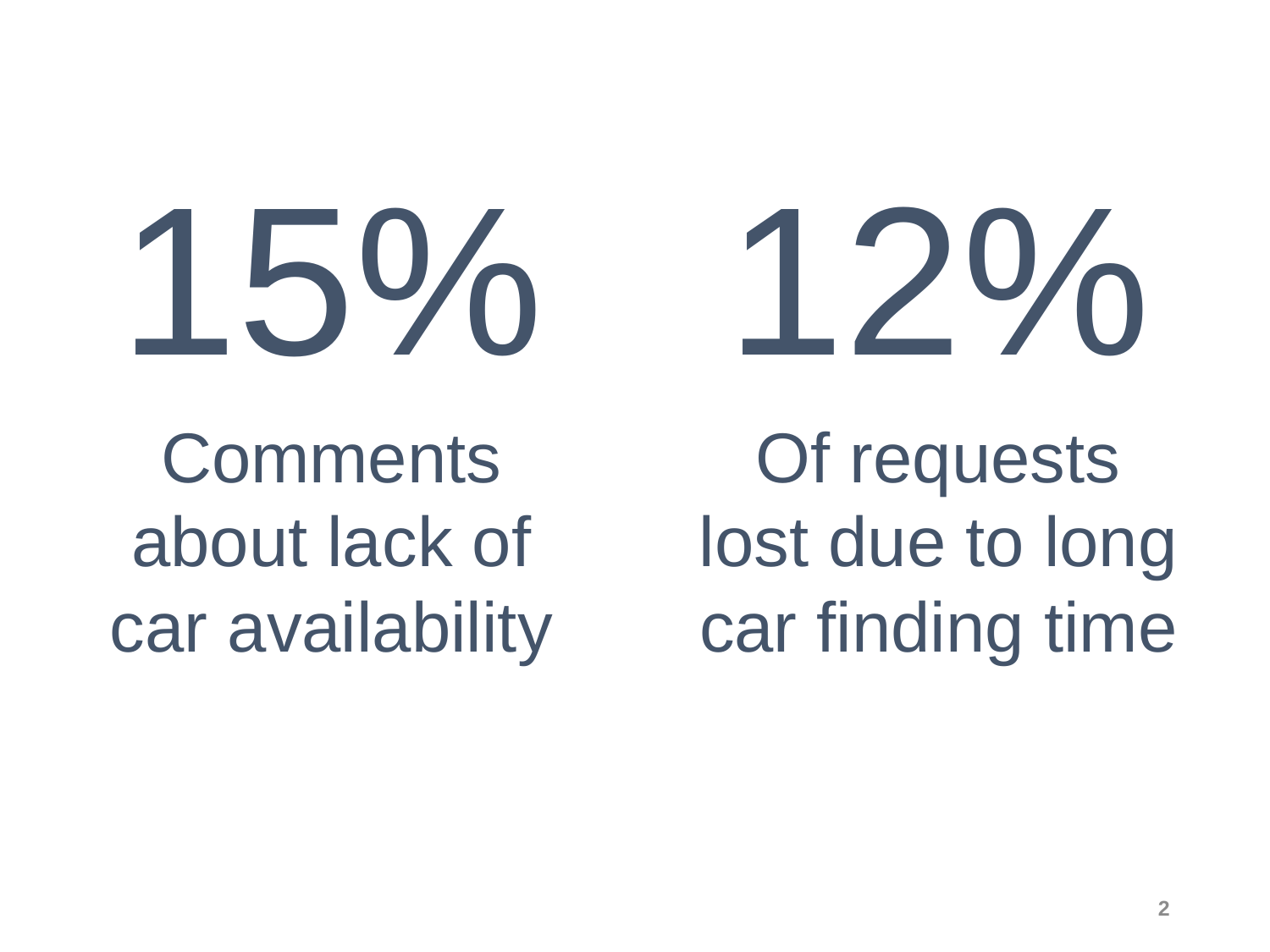

15%
12%
Comments about lack of car availability
Of requests lost due to long car finding time
2